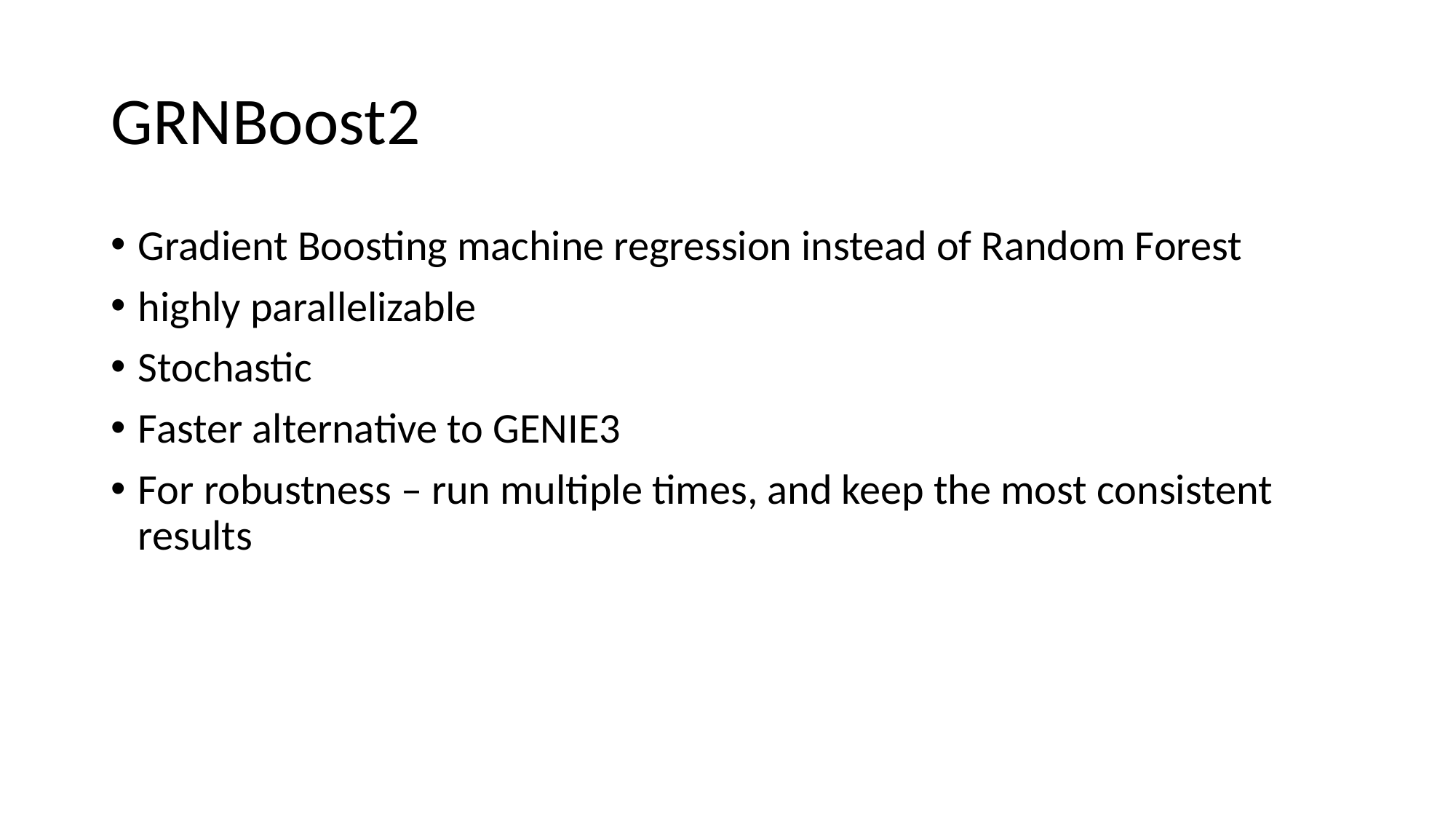

# GRNBoost2
Gradient Boosting machine regression instead of Random Forest
highly parallelizable
Stochastic
Faster alternative to GENIE3
For robustness – run multiple times, and keep the most consistent results